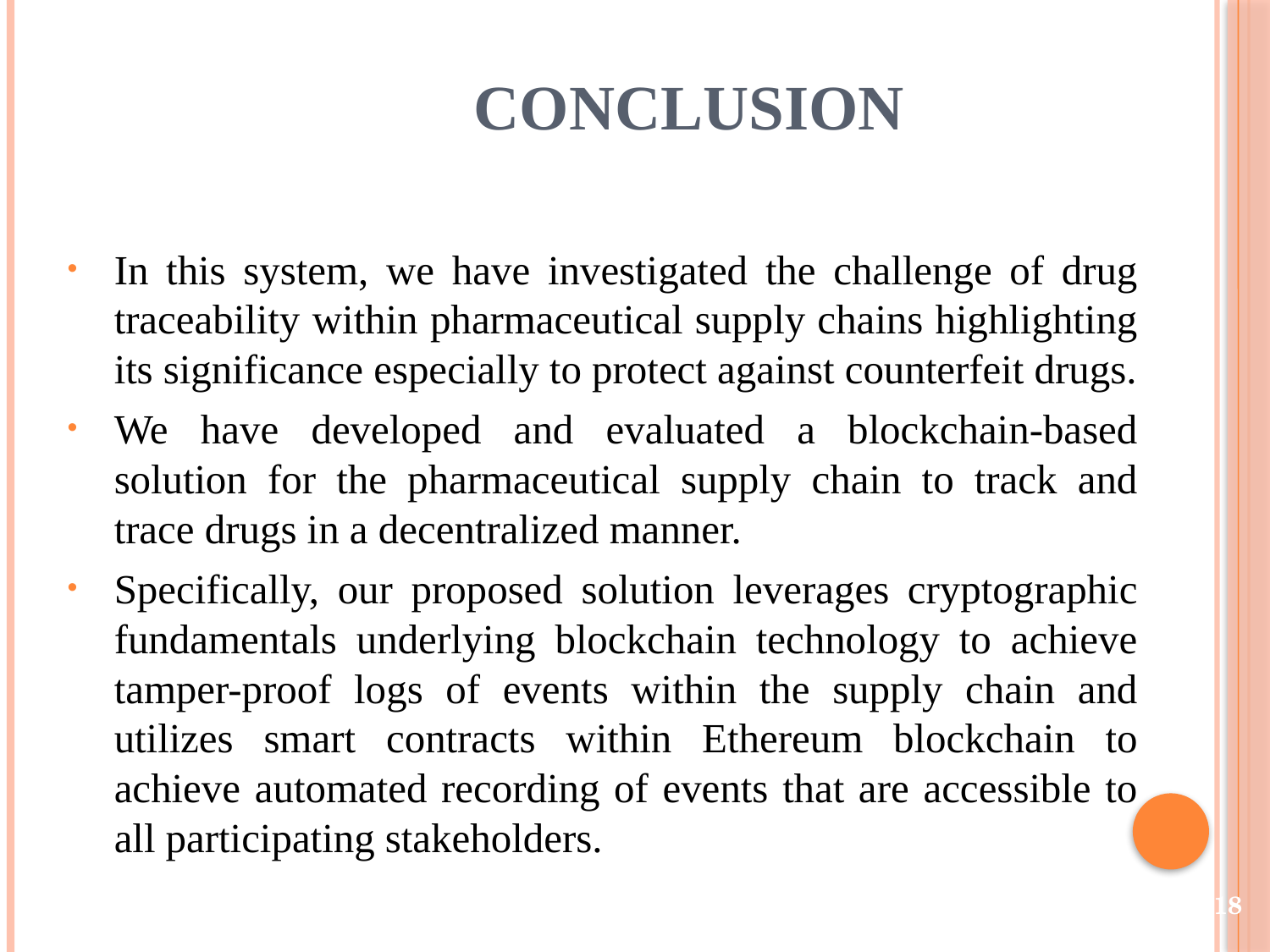

# Conclusion

In this system, we have investigated the challenge of drug traceability within pharmaceutical supply chains highlighting its significance especially to protect against counterfeit drugs.
We have developed and evaluated a blockchain-based solution for the pharmaceutical supply chain to track and trace drugs in a decentralized manner.
Specifically, our proposed solution leverages cryptographic fundamentals underlying blockchain technology to achieve tamper-proof logs of events within the supply chain and utilizes smart contracts within Ethereum blockchain to achieve automated recording of events that are accessible to all participating stakeholders.
18